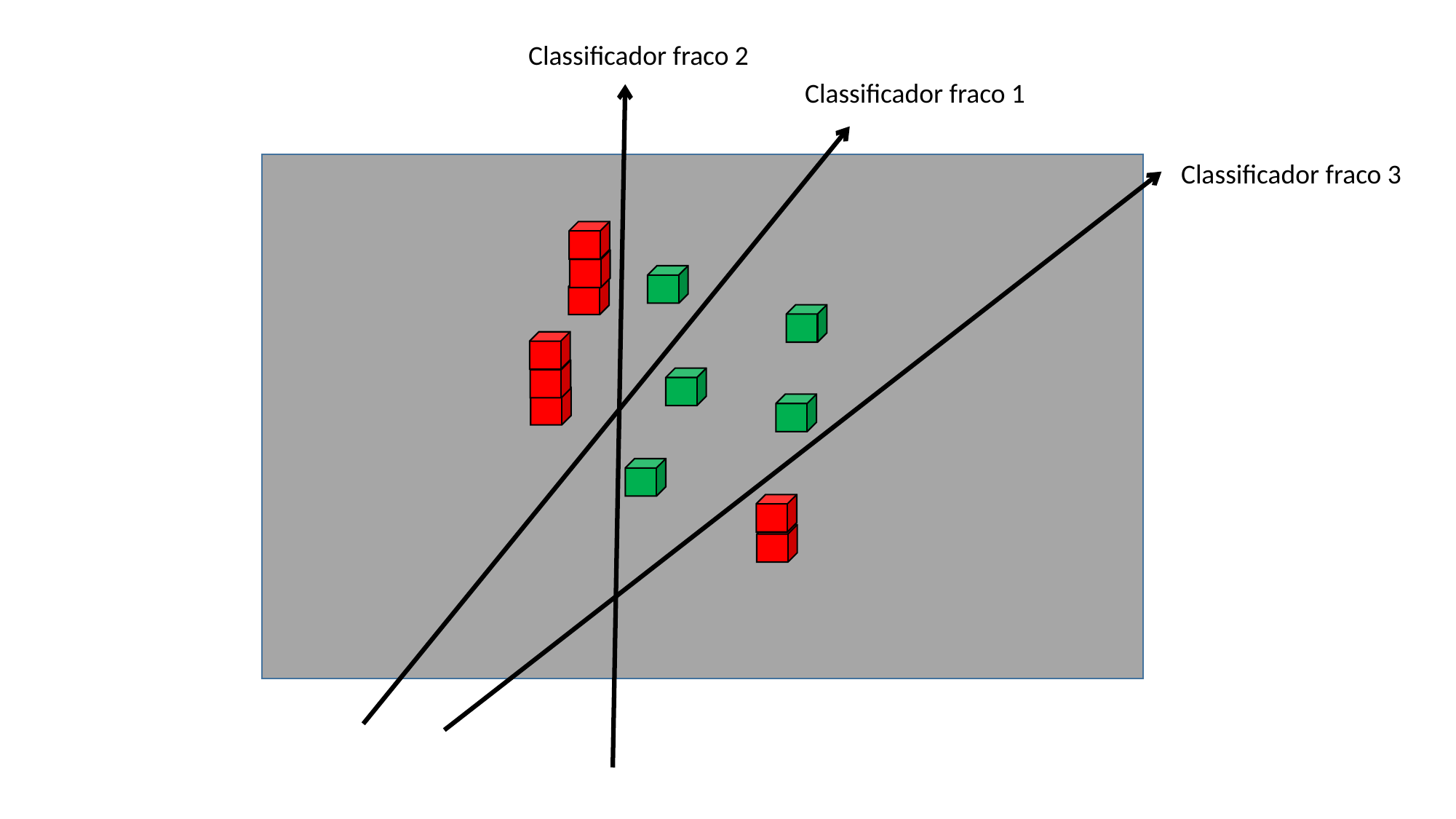

Classificador fraco 2
Classificador fraco 1
Classificador fraco 3